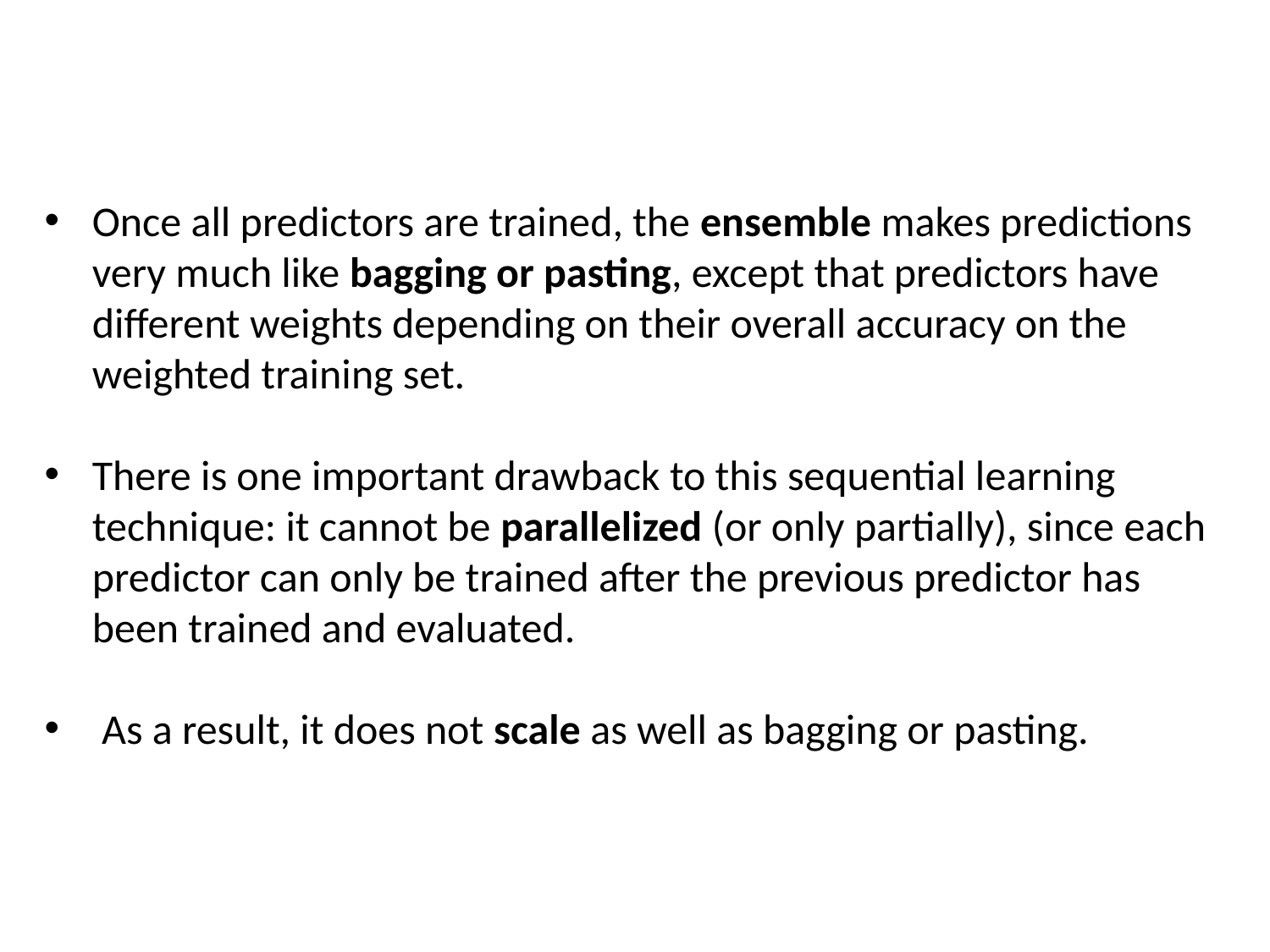

#
Once all predictors are trained, the ensemble makes predictions very much like bagging or pasting, except that predictors have different weights depending on their overall accuracy on the weighted training set.

There is one important drawback to this sequential learning technique: it cannot be parallelized (or only partially), since each predictor can only be trained after the previous predictor has been trained and evaluated.

 As a result, it does not scale as well as bagging or pasting.